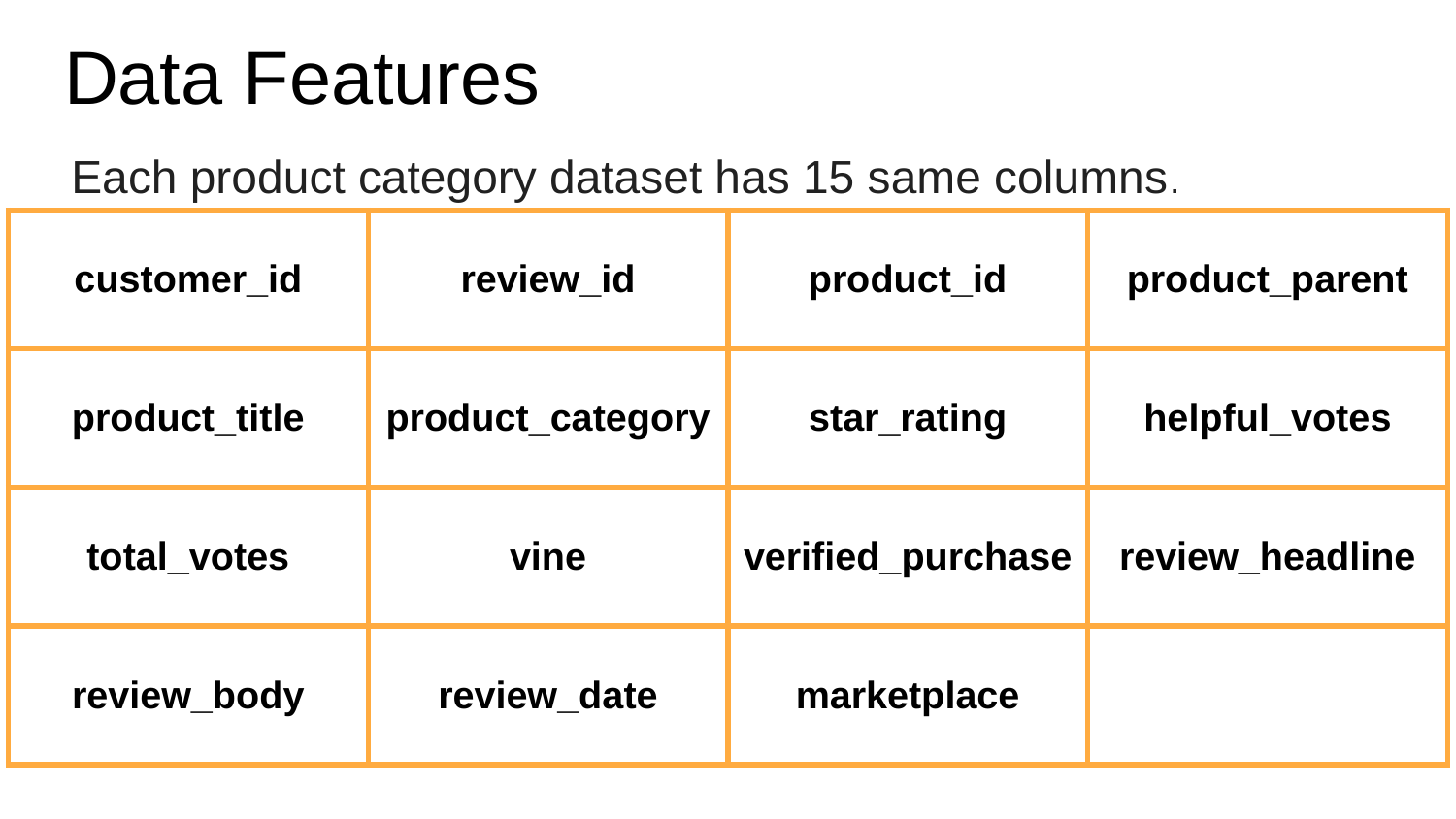

# Data Features
Each product category dataset has 15 same columns.
| customer\_id | review\_id | product\_id | product\_parent |
| --- | --- | --- | --- |
| product\_title | product\_category | star\_rating | helpful\_votes |
| total\_votes | vine | verified\_purchase | review\_headline |
| review\_body | review\_date | marketplace |  |